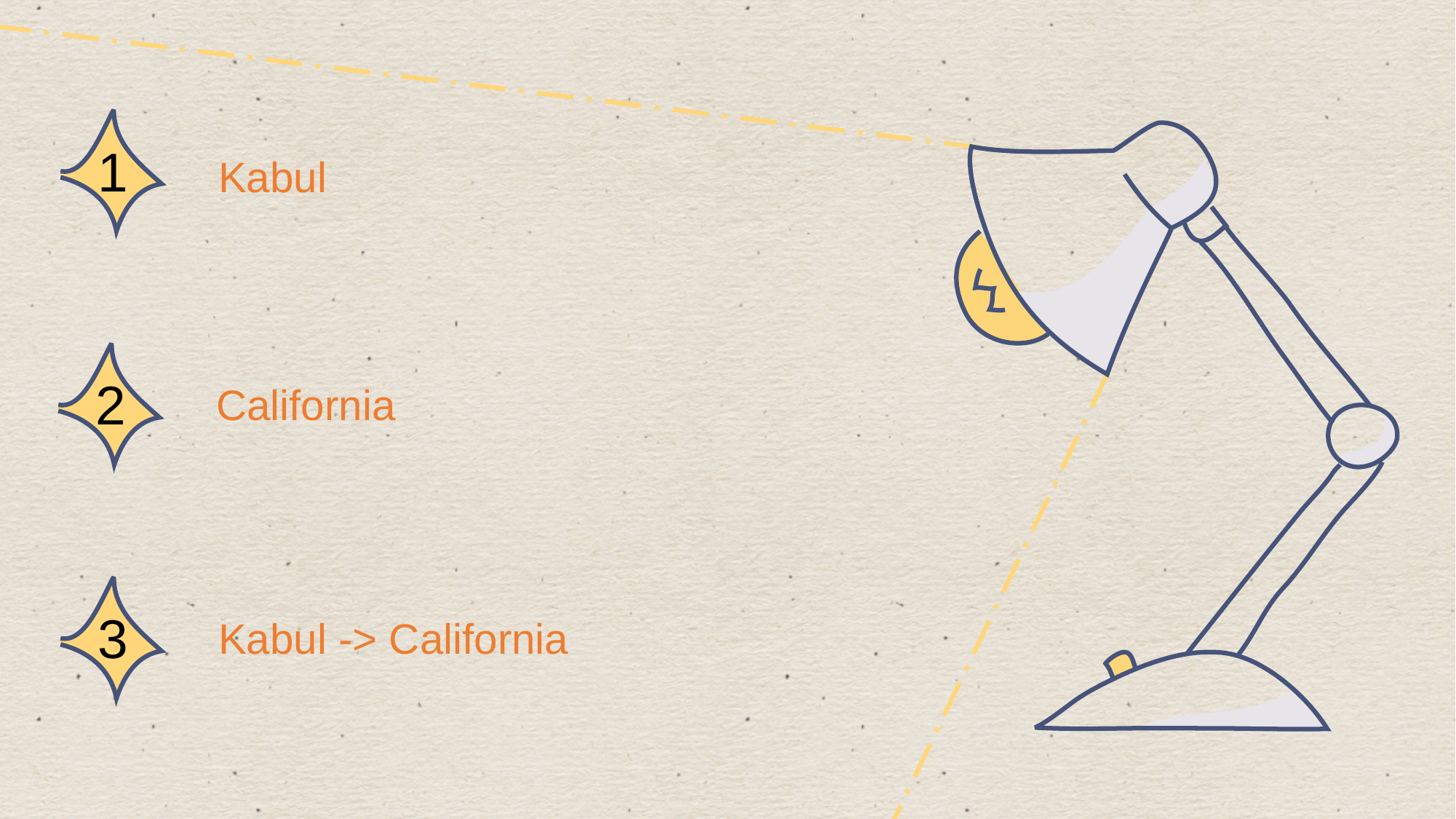

1

Kabul

2
California

3
Kabul -> California